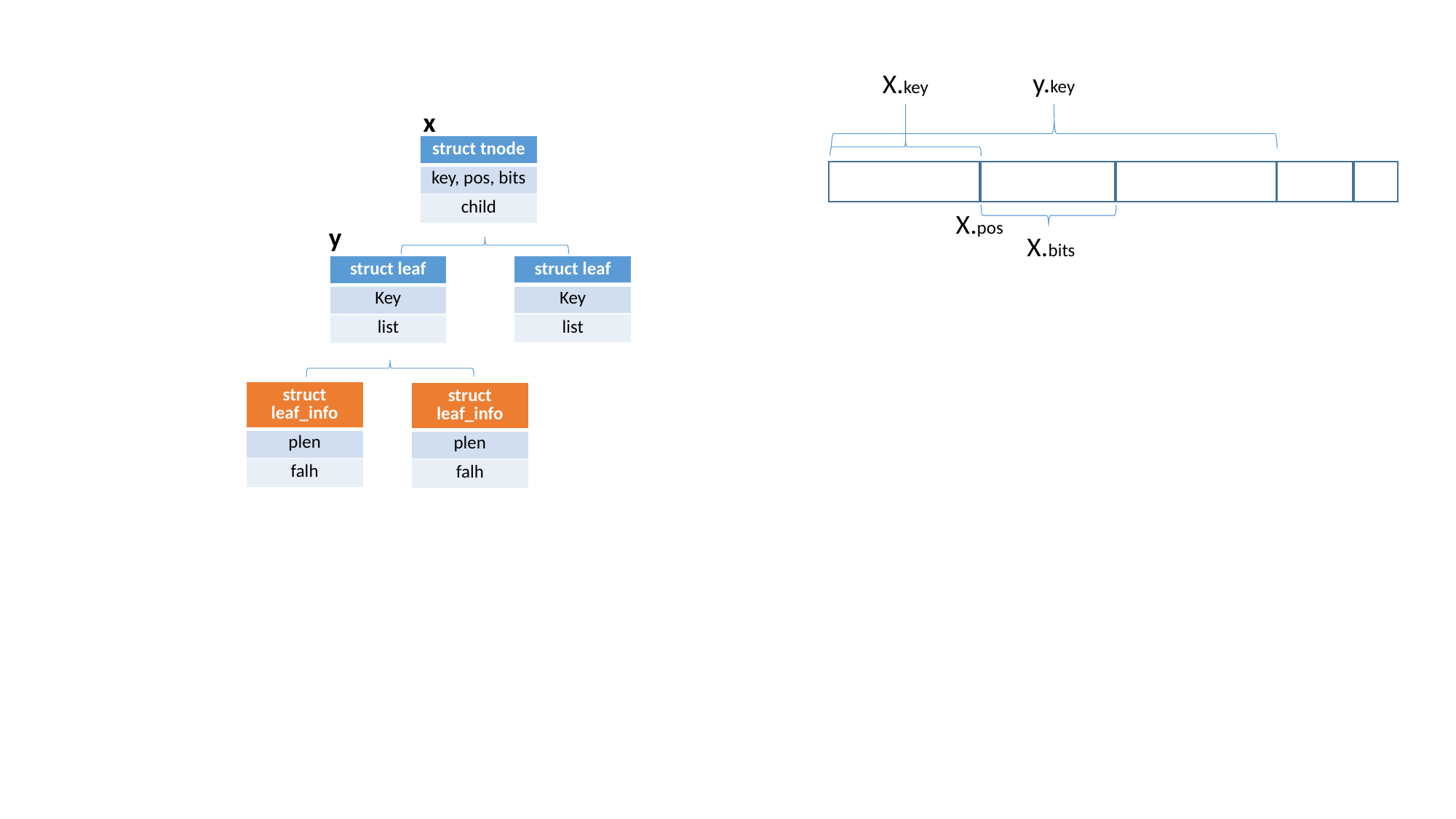

y.key
X.key

x
| struct tnode |
| --- |
| key, pos, bits |
| child |

X.pos
y
X.bits
| struct leaf |
| --- |
| Key |
| list |
| struct leaf |
| --- |
| Key |
| list |

| struct leaf\_info |
| --- |
| plen |
| falh |
| struct leaf\_info |
| --- |
| plen |
| falh |